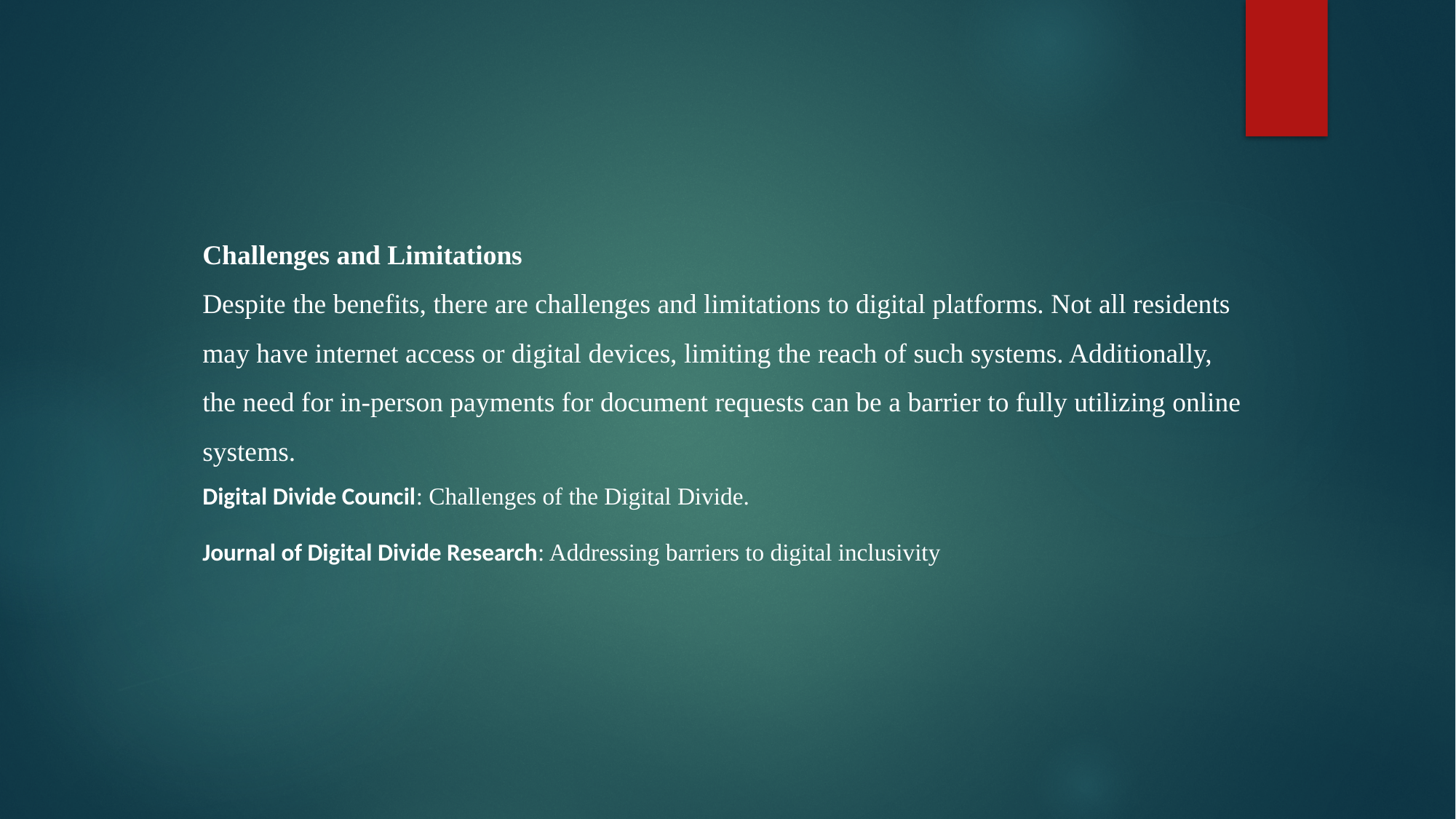

Challenges and Limitations
Despite the benefits, there are challenges and limitations to digital platforms. Not all residents may have internet access or digital devices, limiting the reach of such systems. Additionally, the need for in-person payments for document requests can be a barrier to fully utilizing online systems.
Digital Divide Council: Challenges of the Digital Divide.
Journal of Digital Divide Research: Addressing barriers to digital inclusivity